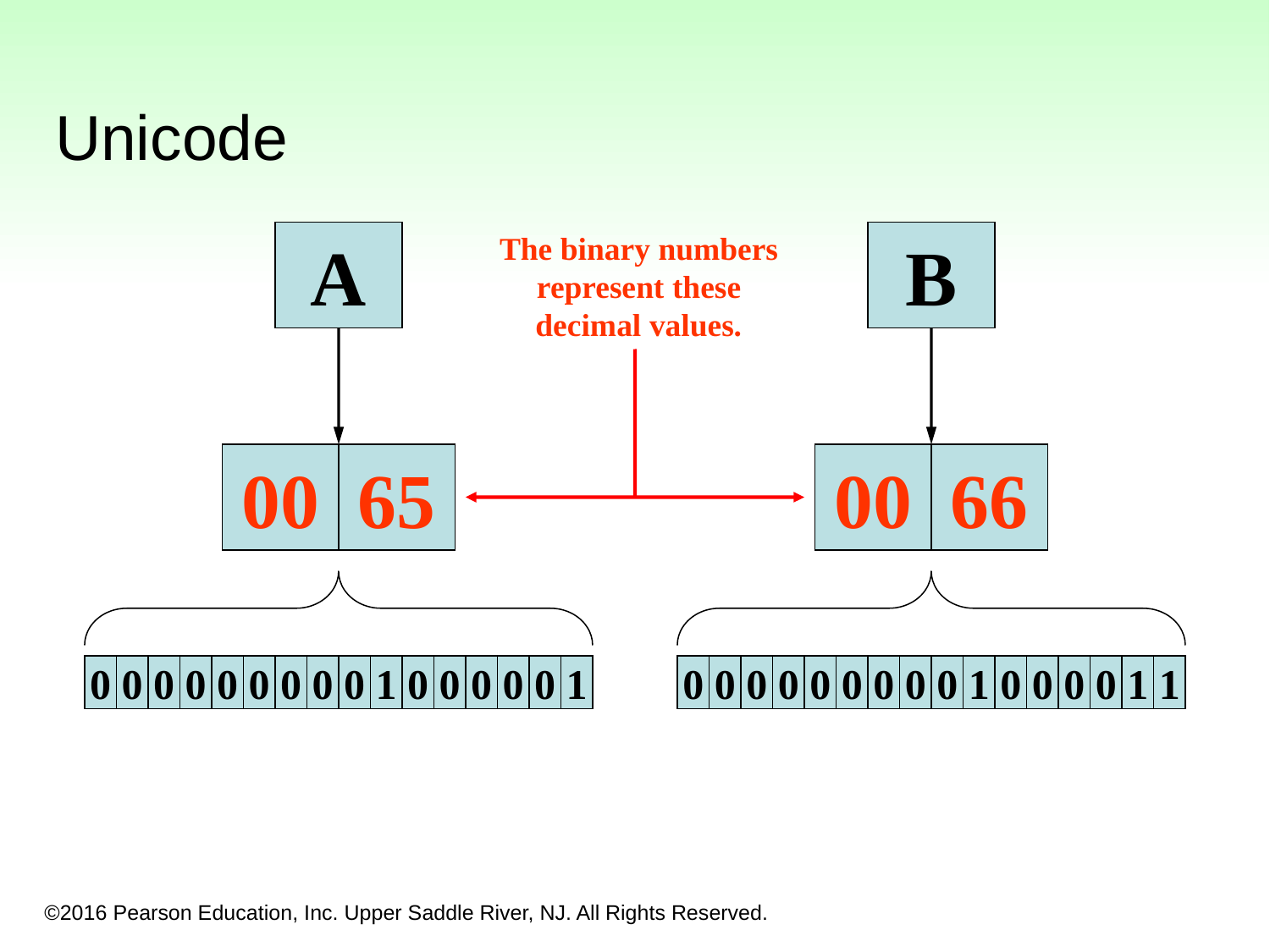

Unicode
A
The binary numbers
represent these
decimal values.

B

00
65
00
66
0
0
0
0
0
0
0
0
0
1
0
0
0
0
0
1
0
0
0
0
0
0
0
0
0
1
0
0
0
0
1
1